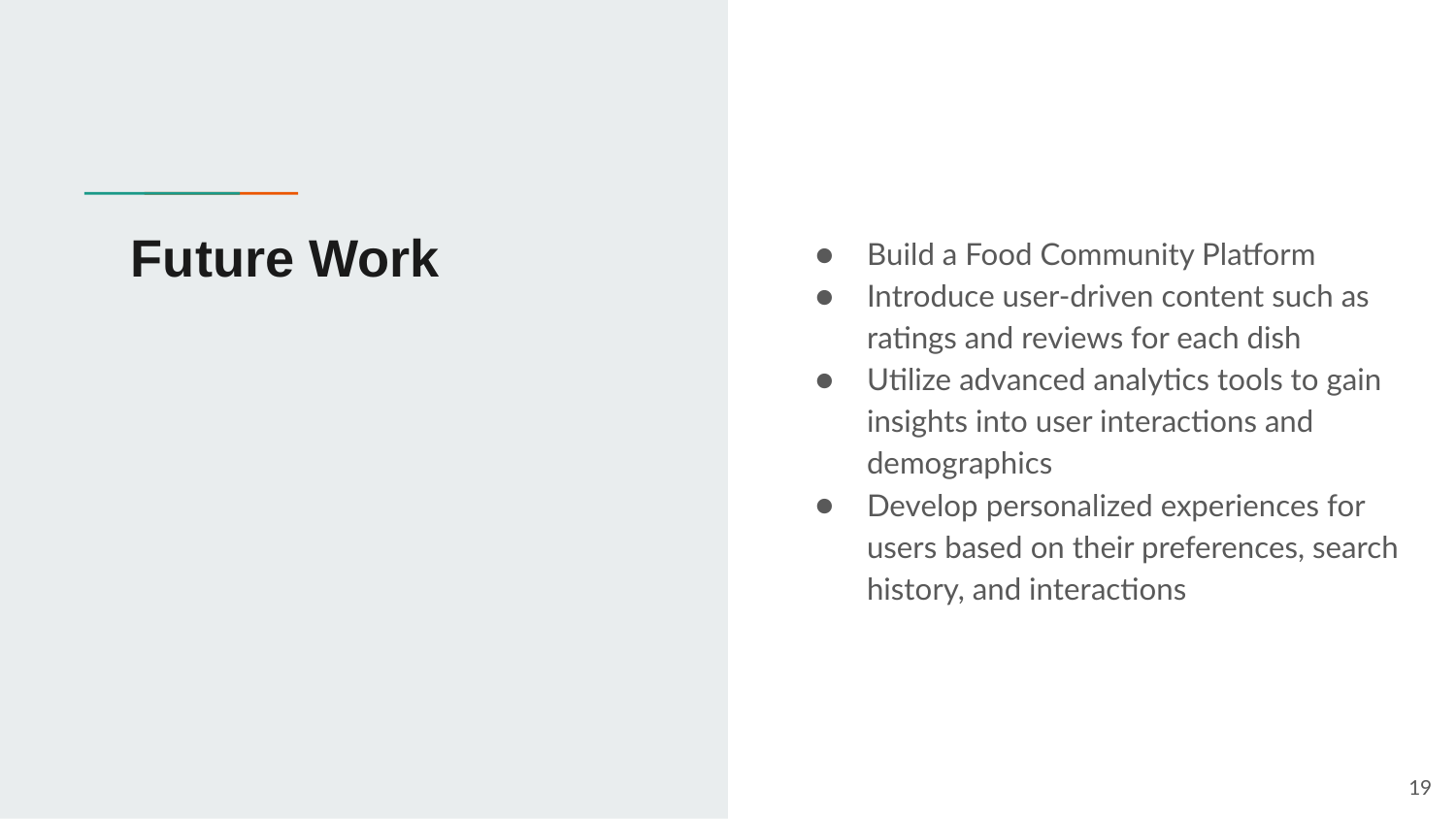

# Future Work
Build a Food Community Platform
Introduce user-driven content such as ratings and reviews for each dish
Utilize advanced analytics tools to gain insights into user interactions and demographics
Develop personalized experiences for users based on their preferences, search history, and interactions
19